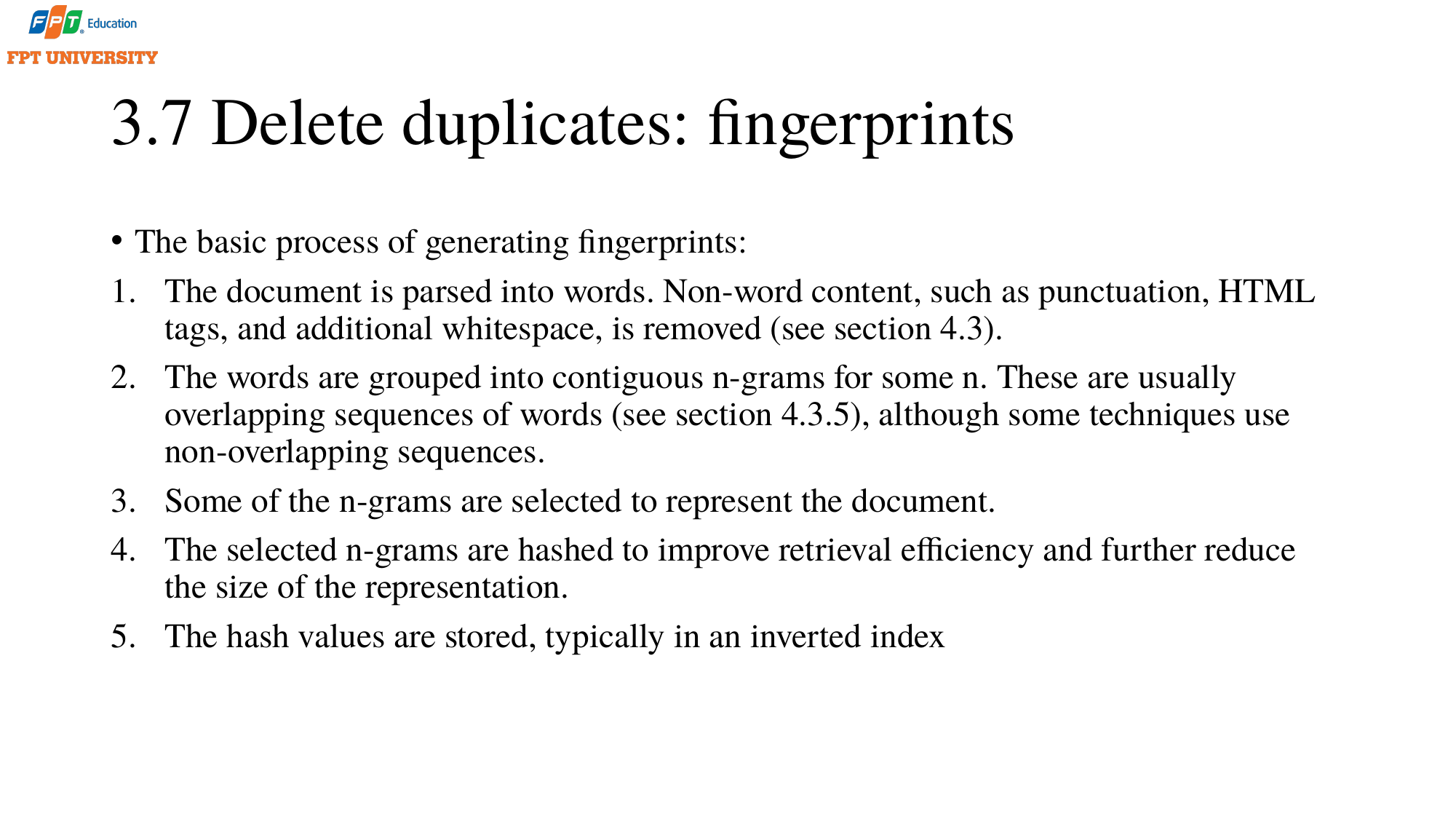

# 3.7 Delete duplicates: fingerprints
The basic process of generating fingerprints:
The document is parsed into words. Non-word content, such as punctuation, HTML tags, and additional whitespace, is removed (see section 4.3).
The words are grouped into contiguous n-grams for some n. These are usually overlapping sequences of words (see section 4.3.5), although some techniques use non-overlapping sequences.
Some of the n-grams are selected to represent the document.
The selected n-grams are hashed to improve retrieval efficiency and further reduce the size of the representation.
The hash values are stored, typically in an inverted index